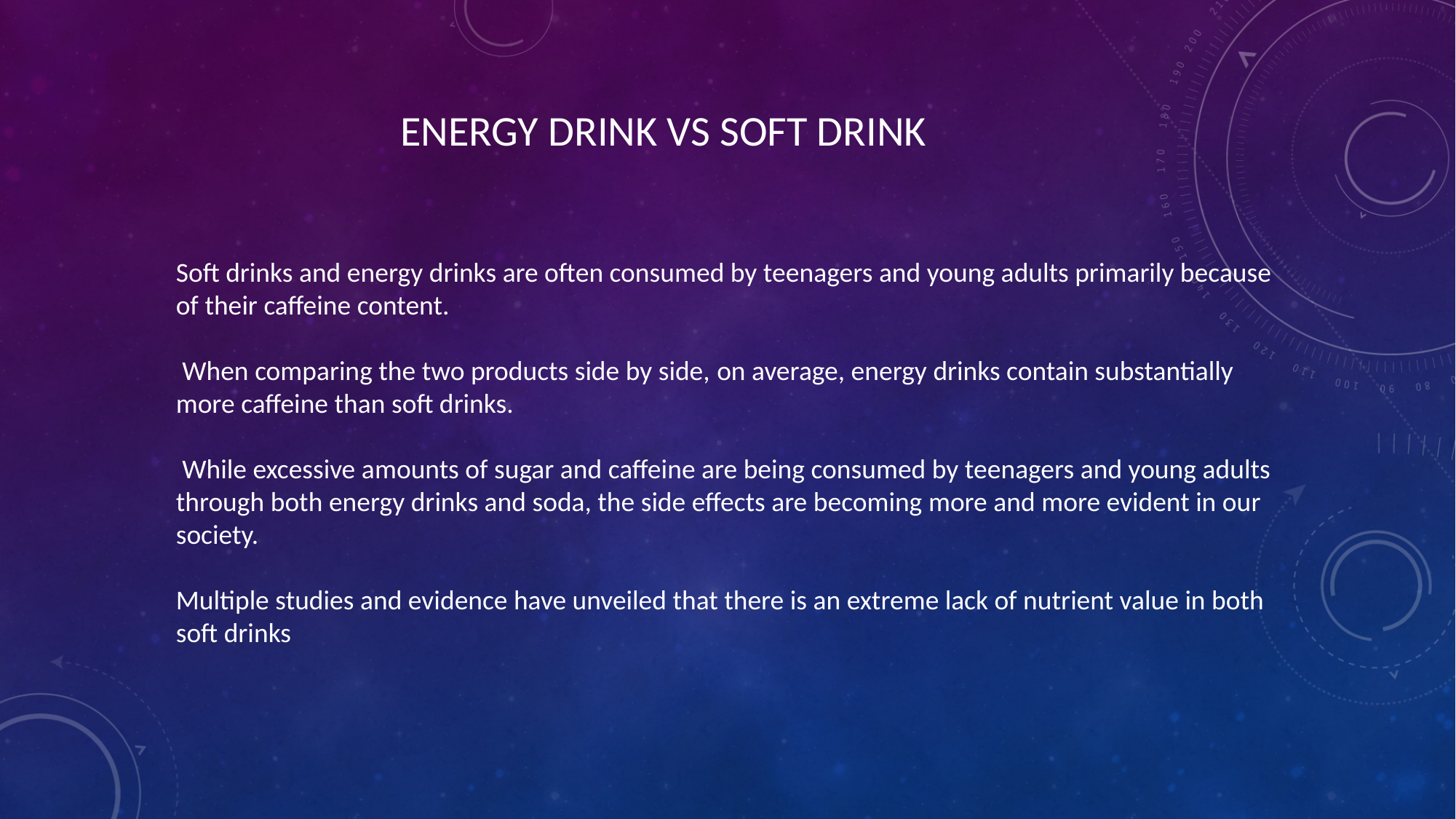

ENERGY DRINK VS SOFT DRINK
Soft drinks and energy drinks are often consumed by teenagers and young adults primarily because of their caffeine content.

 When comparing the two products side by side, on average, energy drinks contain substantially more caffeine than soft drinks.

 While excessive amounts of sugar and caffeine are being consumed by teenagers and young adults through both energy drinks and soda, the side effects are becoming more and more evident in our society.

Multiple studies and evidence have unveiled that there is an extreme lack of nutrient value in both soft drinks